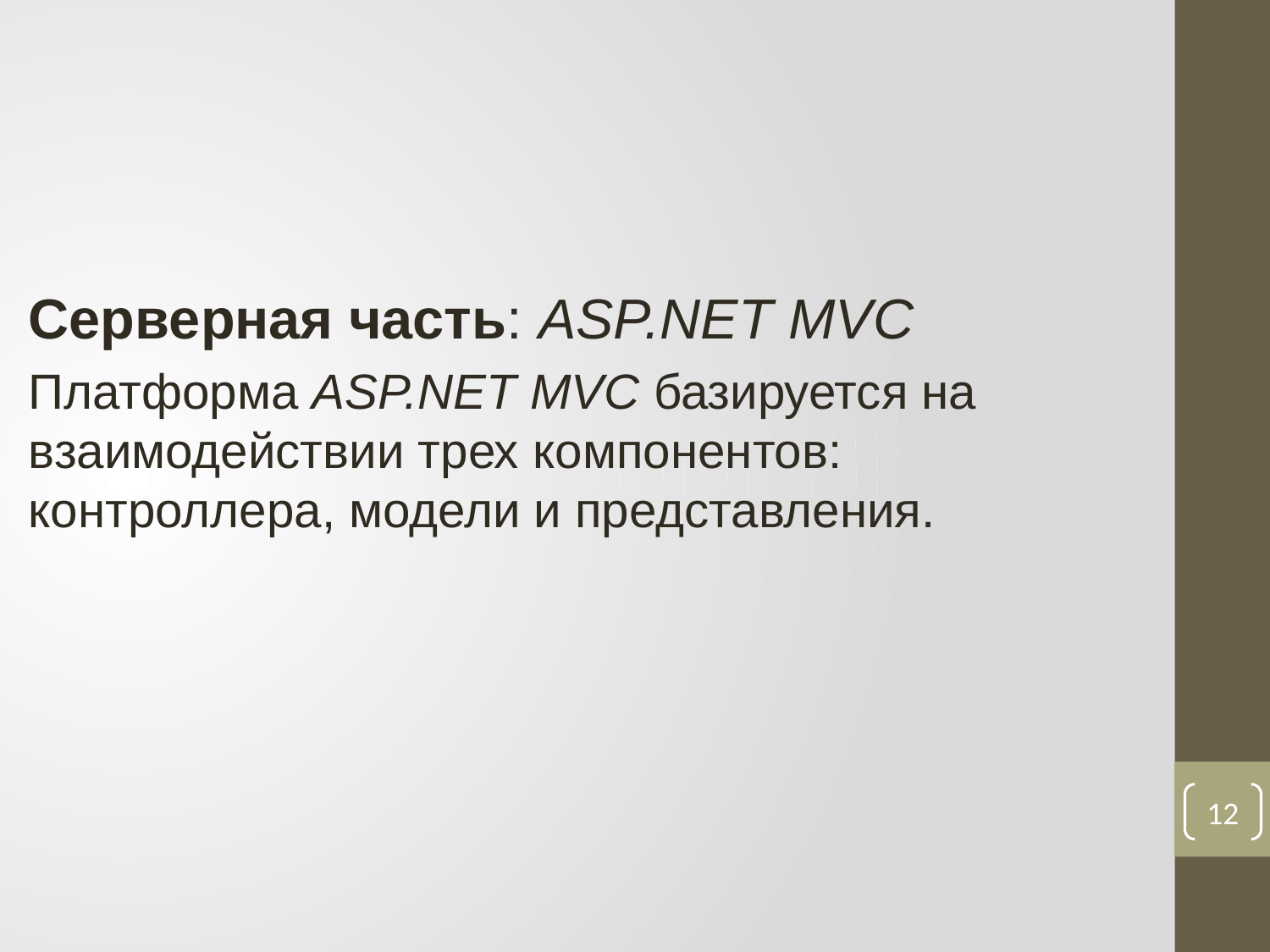

Серверная часть: ASP.NET MVC
Платформа ASP.NET MVC базируется на взаимодействии трех компонентов: контроллера, модели и представления.
12